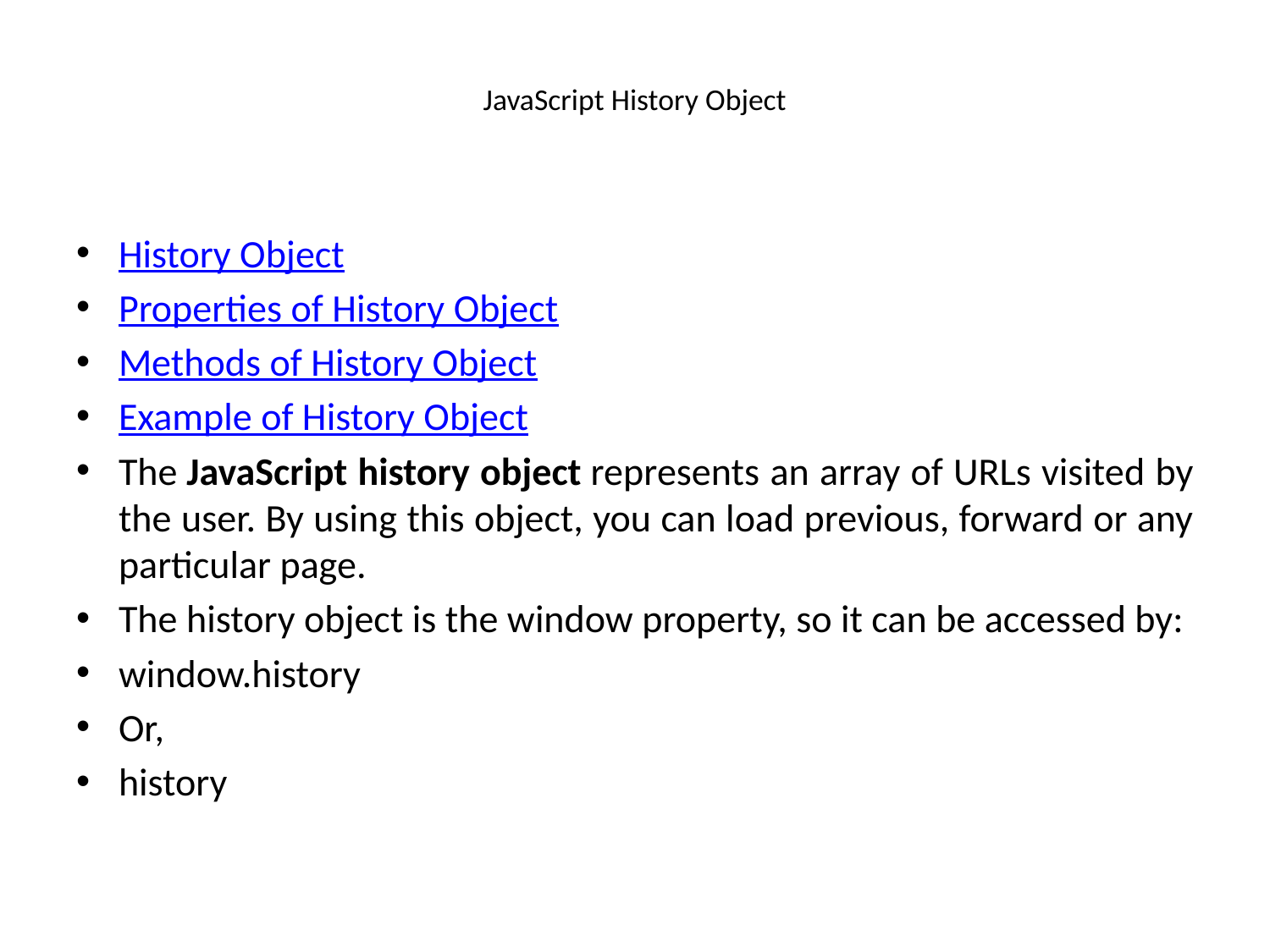

# JavaScript History Object
History Object
Properties of History Object
Methods of History Object
Example of History Object
The JavaScript history object represents an array of URLs visited by the user. By using this object, you can load previous, forward or any particular page.
The history object is the window property, so it can be accessed by:
window.history
Or,
history